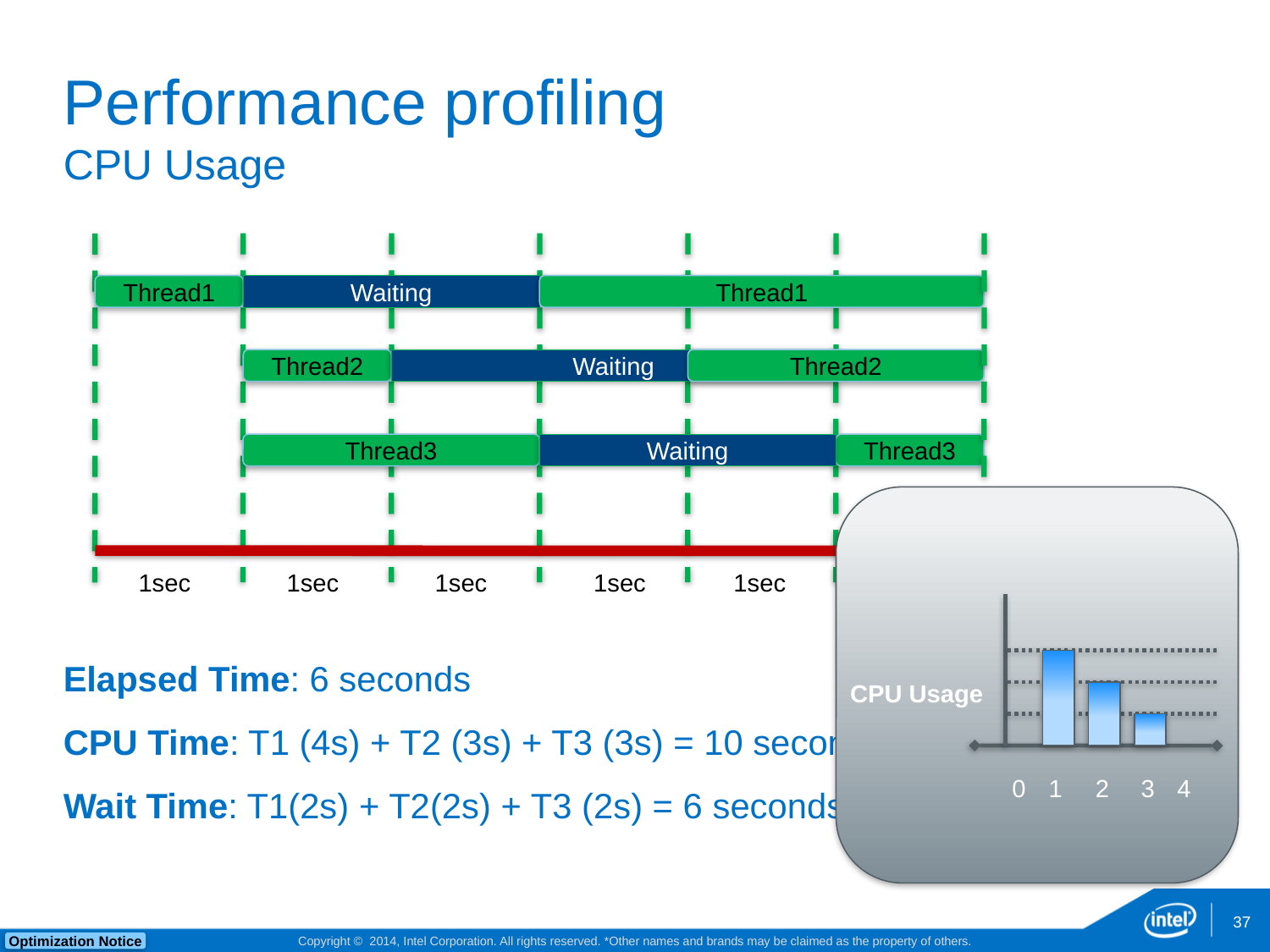

# Performance profiling CPU Usage
Thread1
Waiting
Thread1
Thread2
Waiting
Thread2
Thread3
Waiting
Thread3

Thread running

Thread waiting
1sec
1sec
1sec
1sec
1sec
1sec

CPU Usage

2
0
1
3
4
Elapsed Time: 6 seconds
CPU Time: T1 (4s) + T2 (3s) + T3 (3s) = 10 seconds
Wait Time: T1(2s) + T2(2s) + T3 (2s) = 6 seconds
37